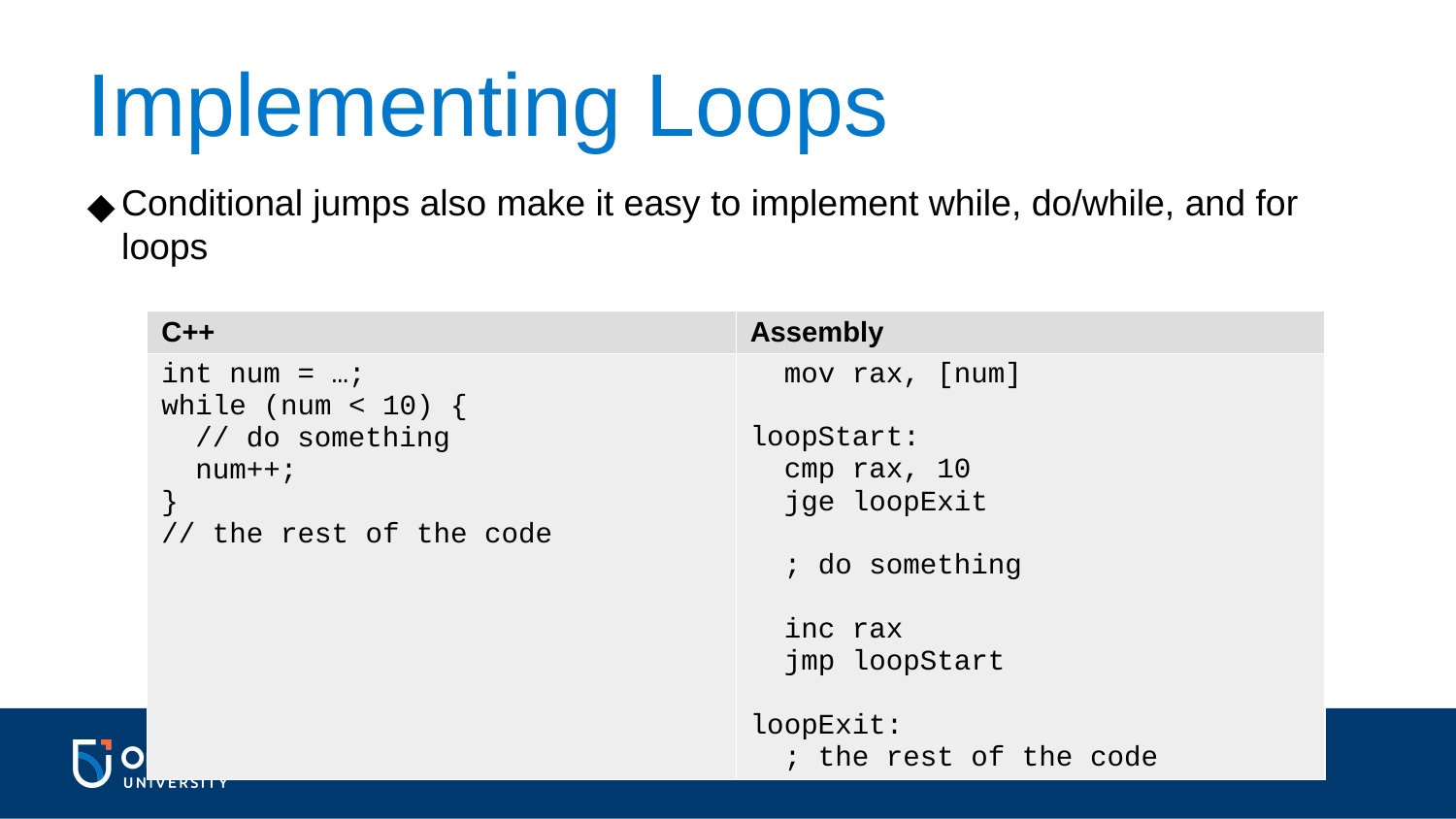

Implementing Loops
Conditional jumps also make it easy to implement while, do/while, and for loops

| C++ | Assembly |
| --- | --- |
| int num = …; while (num < 10) { // do something num++; } // the rest of the code | mov rax, [num] loopStart: cmp rax, 10 jge loopExit ; do something inc rax jmp loopStart loopExit: ; the rest of the code |